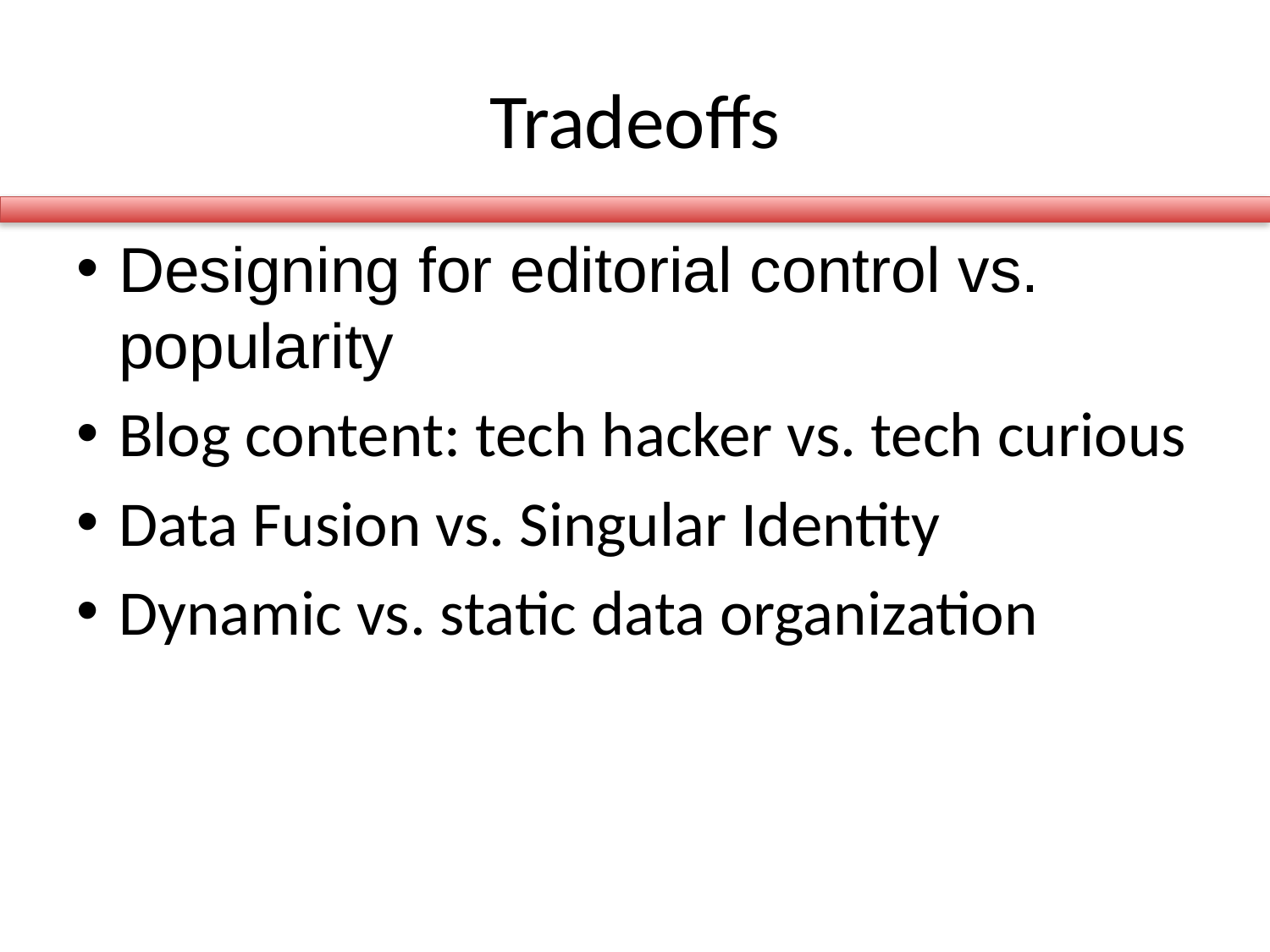

# Tradeoffs

Designing for editorial control vs. popularity
Blog content: tech hacker vs. tech curious
Data Fusion vs. Singular Identity
Dynamic vs. static data organization